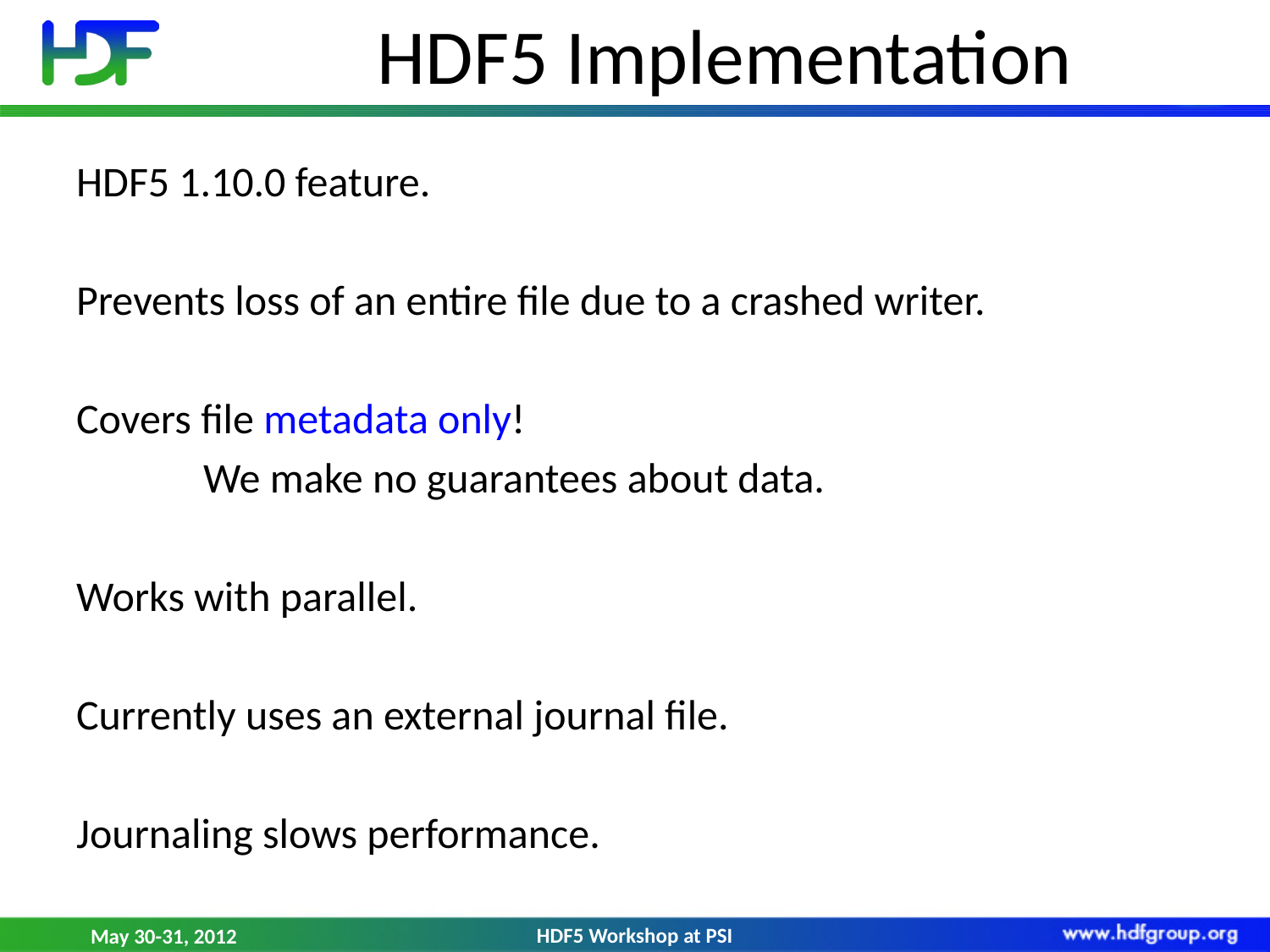

# HDF5 Implementation
HDF5 1.10.0 feature.

Prevents loss of an entire file due to a crashed writer.

Covers file metadata only!
	We make no guarantees about data.

Works with parallel.

Currently uses an external journal file.

Journaling slows performance.